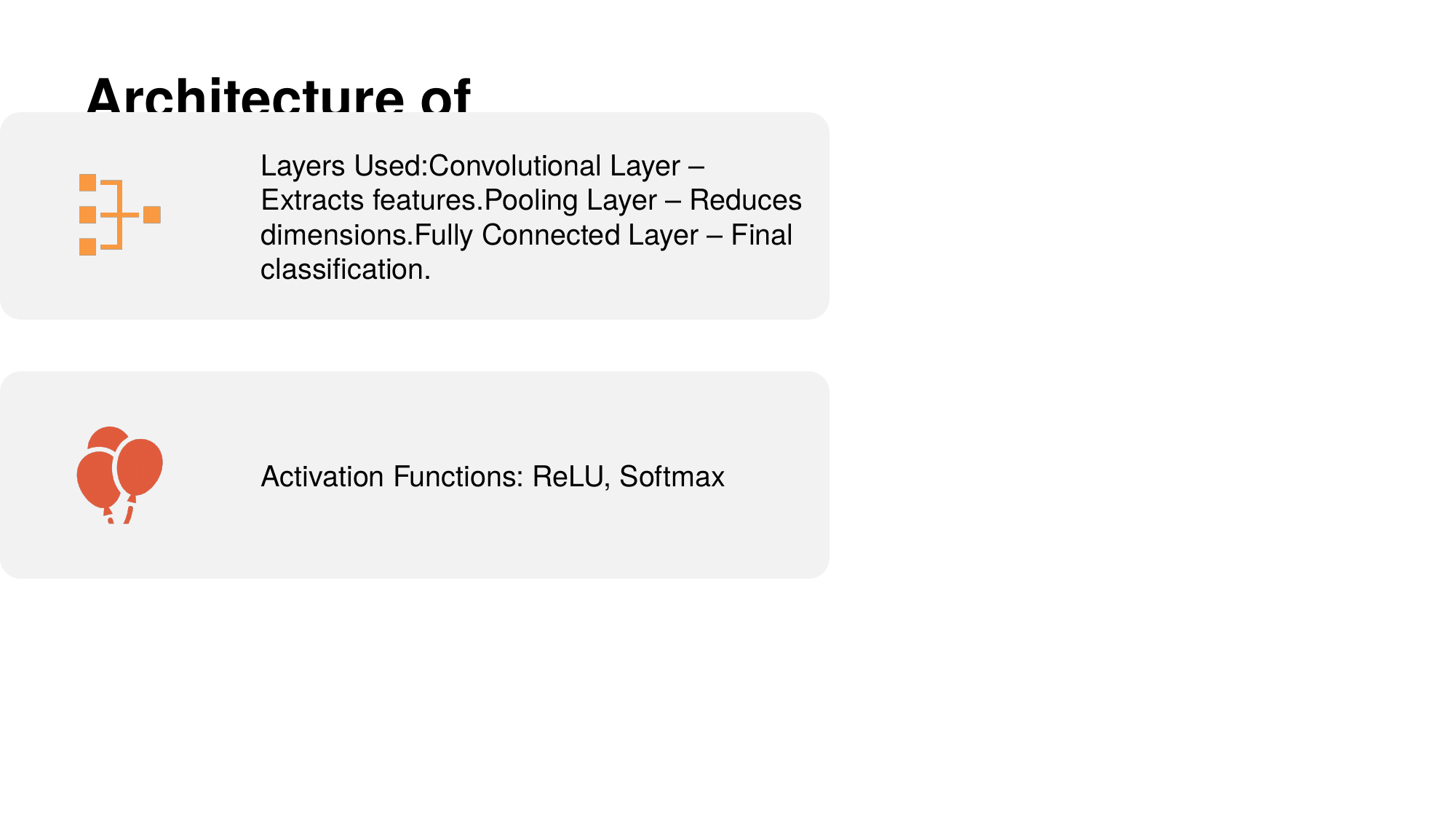

# Architecture of the CNN Model
Layers Used:Convolutional Layer – Extracts features.Pooling Layer – Reduces dimensions.Fully Connected Layer – Final classification.
Activation Functions: ReLU, Softmax